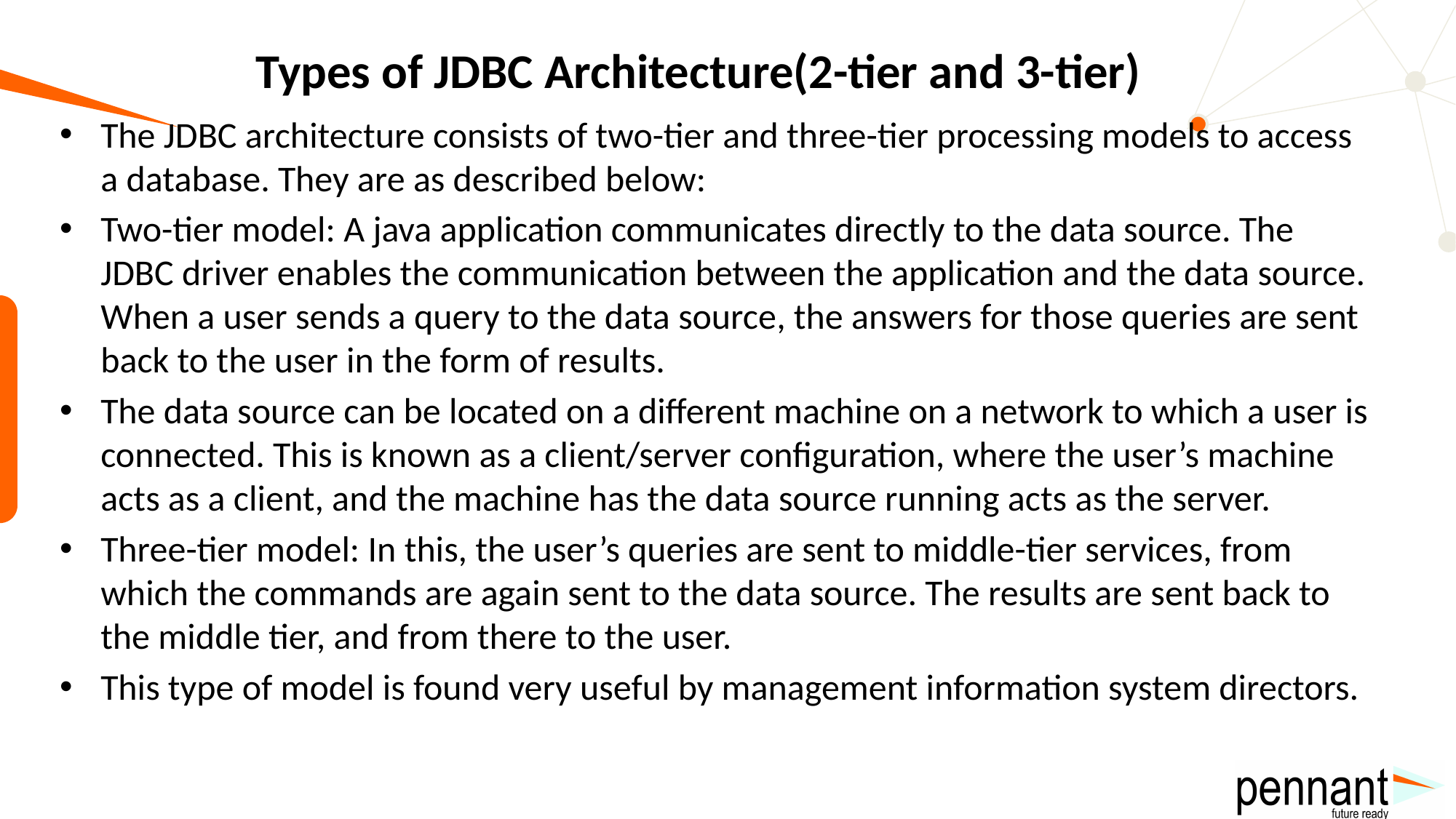

# Types of JDBC Architecture(2-tier and 3-tier)
The JDBC architecture consists of two-tier and three-tier processing models to access a database. They are as described below:
Two-tier model: A java application communicates directly to the data source. The JDBC driver enables the communication between the application and the data source. When a user sends a query to the data source, the answers for those queries are sent back to the user in the form of results.
The data source can be located on a different machine on a network to which a user is connected. This is known as a client/server configuration, where the user’s machine acts as a client, and the machine has the data source running acts as the server.
Three-tier model: In this, the user’s queries are sent to middle-tier services, from which the commands are again sent to the data source. The results are sent back to the middle tier, and from there to the user.
This type of model is found very useful by management information system directors.